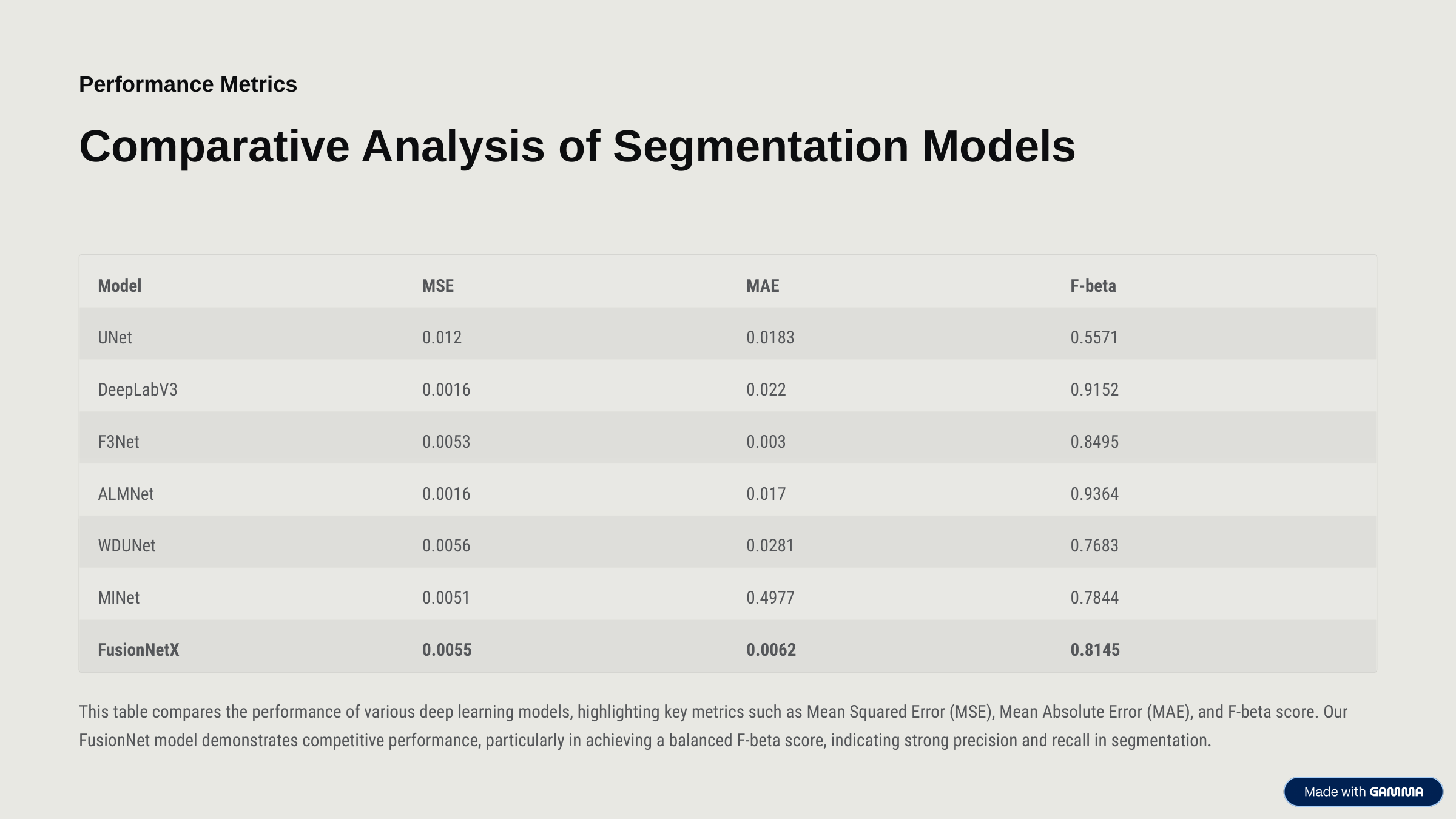

Performance Metrics
Comparative Analysis of Segmentation Models

Model
MSE
MAE
F-beta

UNet
0.012
0.0183
0.5571

DeepLabV3
0.0016
0.022
0.9152

F3Net
0.0053
0.003
0.8495

ALMNet
0.0016
0.017
0.9364

WDUNet
0.0056
0.0281
0.7683

MINet
0.0051
0.4977
0.7844

FusionNetX
0.0055
0.0062
0.8145
This table compares the performance of various deep learning models, highlighting key metrics such as Mean Squared Error (MSE), Mean Absolute Error (MAE), and F-beta score. Our FusionNet model demonstrates competitive performance, particularly in achieving a balanced F-beta score, indicating strong precision and recall in segmentation.